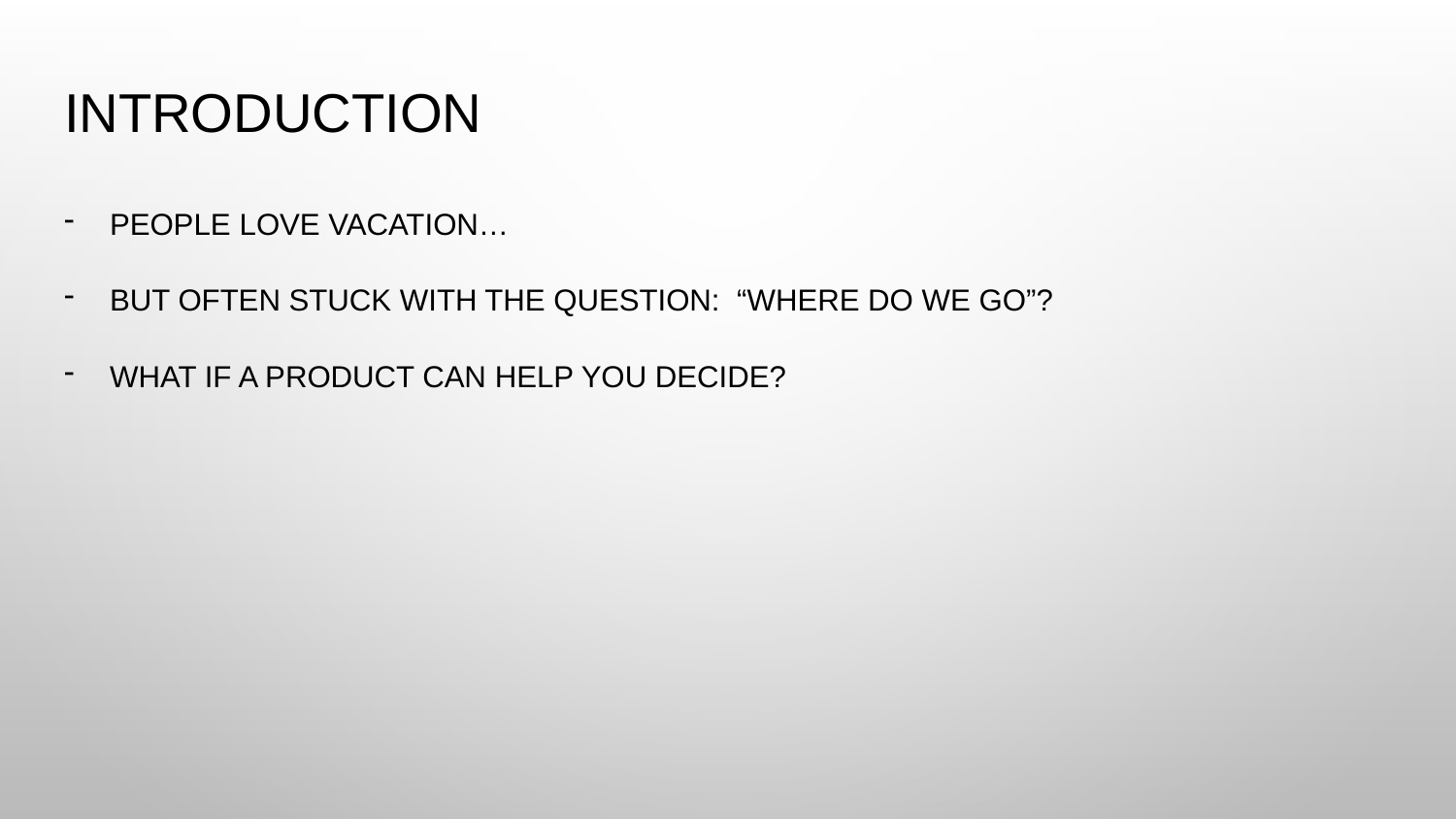

# Introduction
People love vacation…
But often stuck with the question:  “Where do we go”?
What if a product can help you decide?